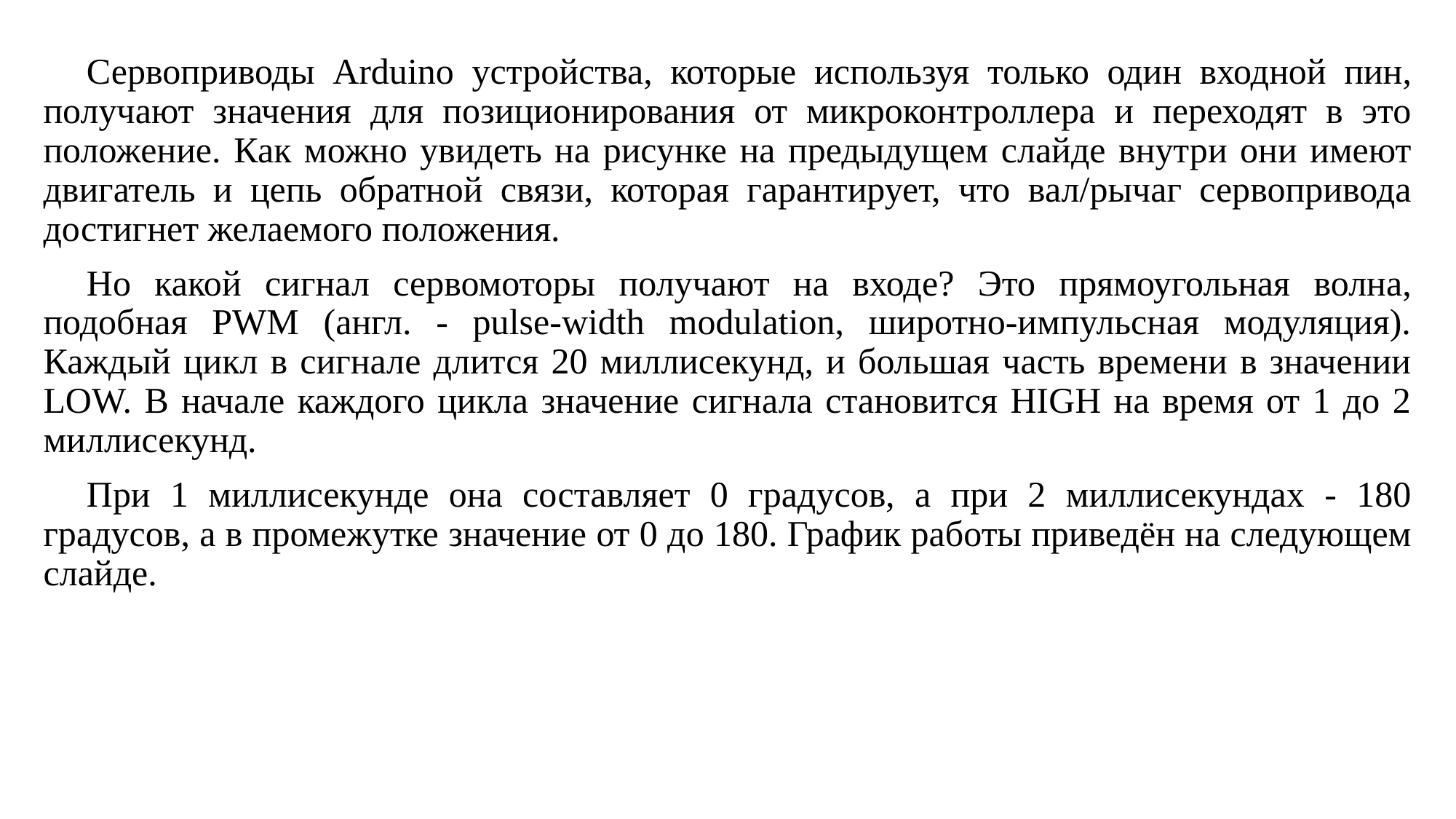

Сервоприводы Arduino устройства, которые используя только один входной пин, получают значения для позиционирования от микроконтроллера и переходят в это положение. Как можно увидеть на рисунке на предыдущем слайде внутри они имеют двигатель и цепь обратной связи, которая гарантирует, что вал/рычаг сервопривода достигнет желаемого положения.
Но какой сигнал сервомоторы получают на входе? Это прямоугольная волна, подобная PWM (англ. - pulse-width modulation, широтно-импульсная модуляция). Каждый цикл в сигнале длится 20 миллисекунд, и большая часть времени в значении LOW. В начале каждого цикла значение сигнала становится HIGH на время от 1 до 2 миллисекунд.
При 1 миллисекунде она составляет 0 градусов, а при 2 миллисекундах - 180 градусов, а в промежутке значение от 0 до 180. График работы приведён на следующем слайде.